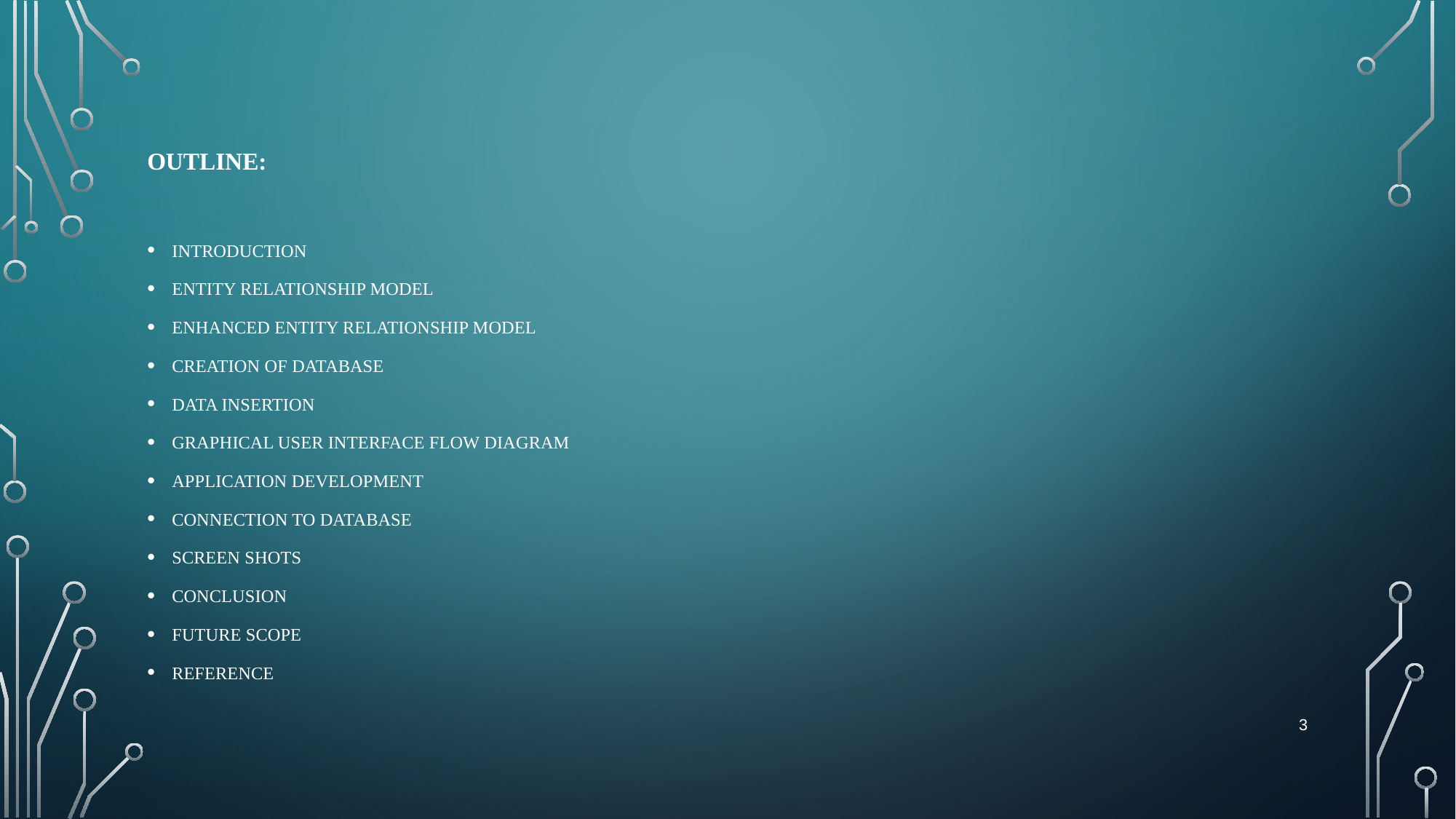

# OUTLINE:
INTRODUCTION
ENTITY RELATIONSHIP MODEL
ENHANCED ENTITY RELATIONSHIP MODEL
CREATION OF DATABASE
DATA INSERTION
GRAPHICAL USER INTERFACE FLOW DIAGRAM
APPLICATION DEVELOPMENT
CONNECTION TO DATABASE
SCREEN SHOTS
CONCLUSION
FUTURE SCOPE
REFERENCE

3